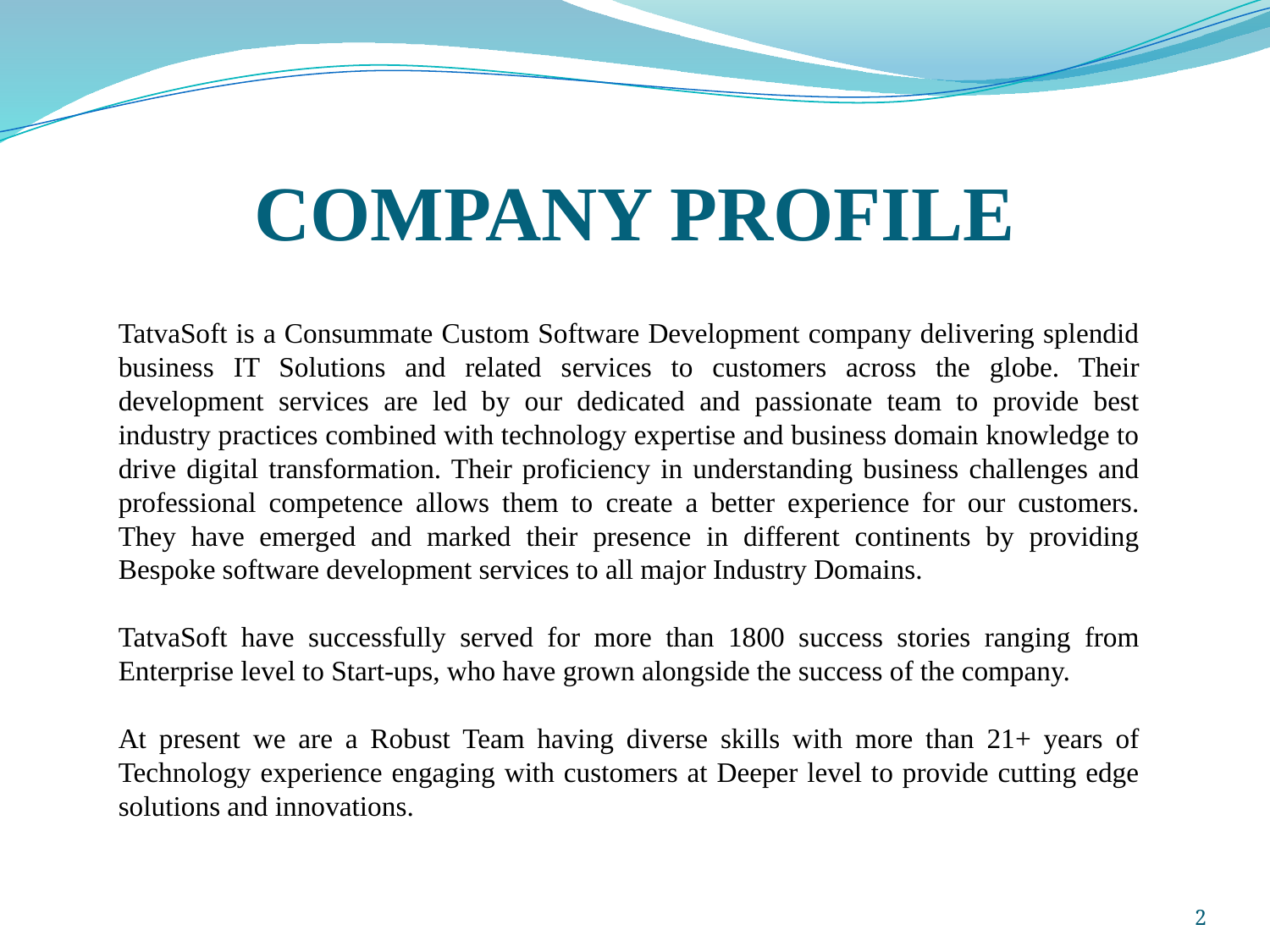

# COMPANY PROFILE

TatvaSoft is a Consummate Custom Software Development company delivering splendid business IT Solutions and related services to customers across the globe. Their development services are led by our dedicated and passionate team to provide best industry practices combined with technology expertise and business domain knowledge to drive digital transformation. Their proficiency in understanding business challenges and professional competence allows them to create a better experience for our customers. They have emerged and marked their presence in different continents by providing Bespoke software development services to all major Industry Domains.

TatvaSoft have successfully served for more than 1800 success stories ranging from Enterprise level to Start-ups, who have grown alongside the success of the company.

At present we are a Robust Team having diverse skills with more than 21+ years of Technology experience engaging with customers at Deeper level to provide cutting edge solutions and innovations.
2